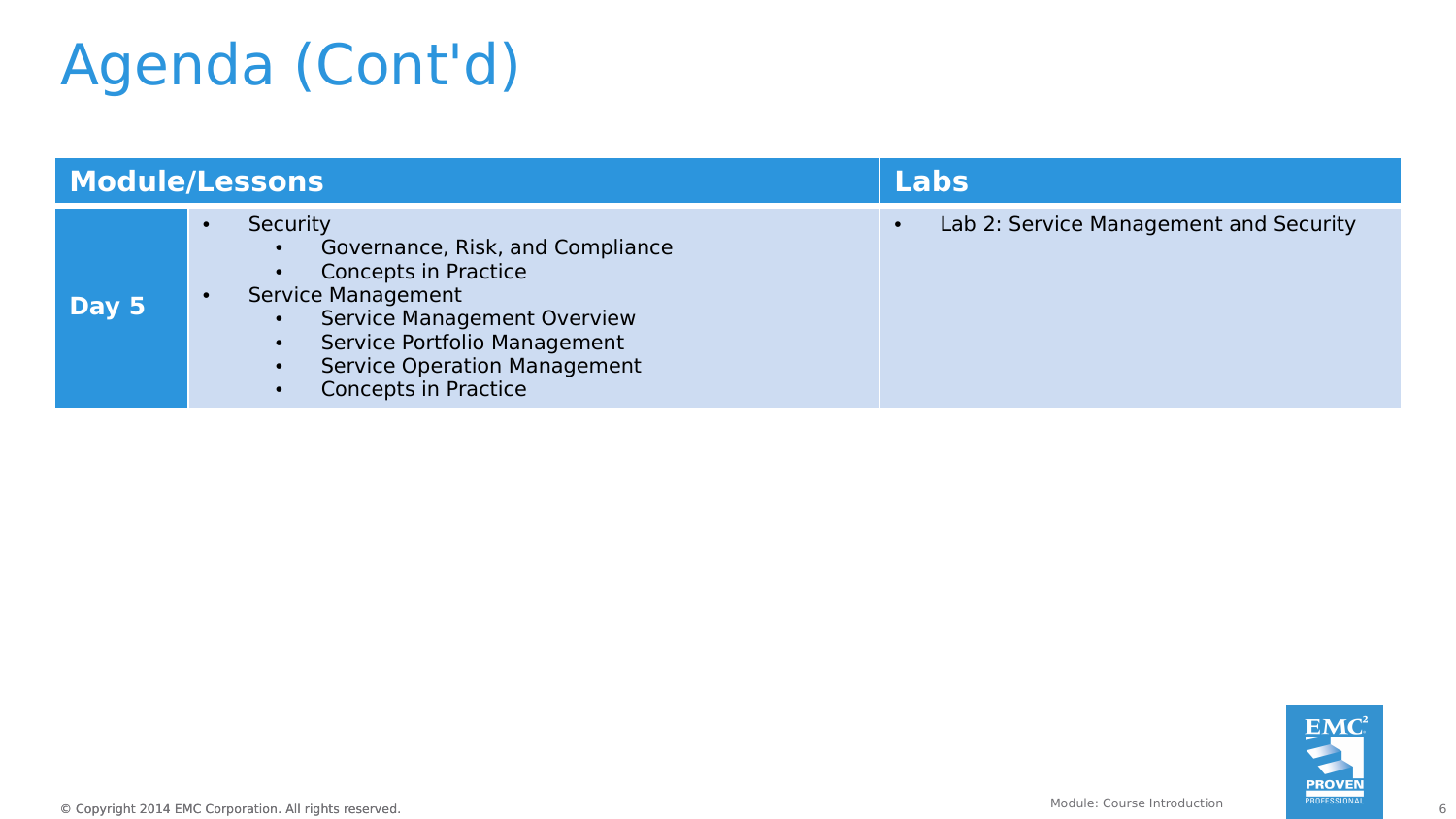

# Agenda (Cont'd)
| Module/Lessons |  | Labs |
| --- | --- | --- |
| Day 5 | Security Governance, Risk, and Compliance Concepts in Practice Service Management Service Management Overview Service Portfolio Management Service Operation Management Concepts in Practice | Lab 2: Service Management and Security |
Module: Course Introduction